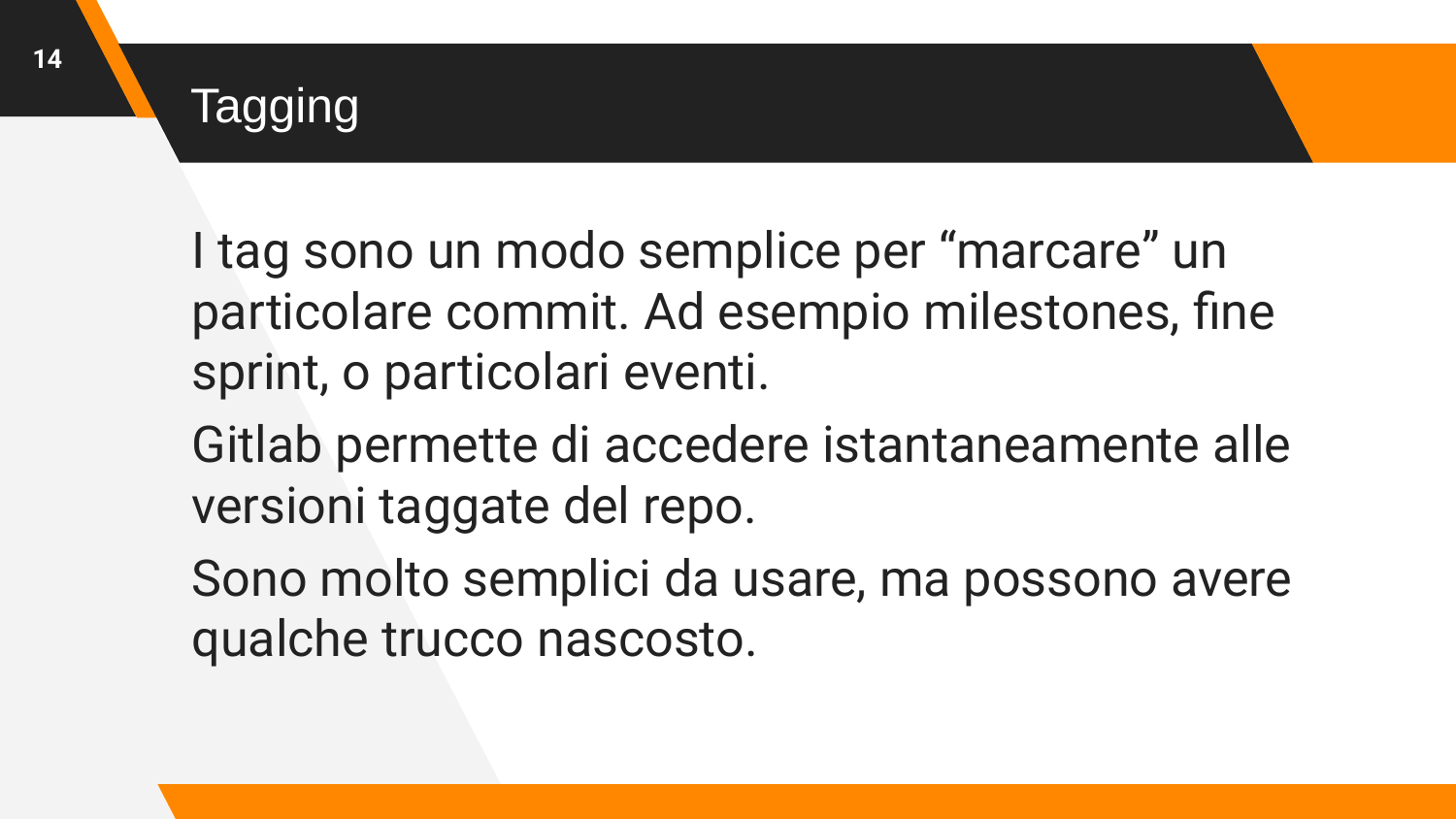

14
# Tagging
I tag sono un modo semplice per “marcare” un particolare commit. Ad esempio milestones, fine sprint, o particolari eventi.
Gitlab permette di accedere istantaneamente alle versioni taggate del repo.
Sono molto semplici da usare, ma possono avere qualche trucco nascosto.